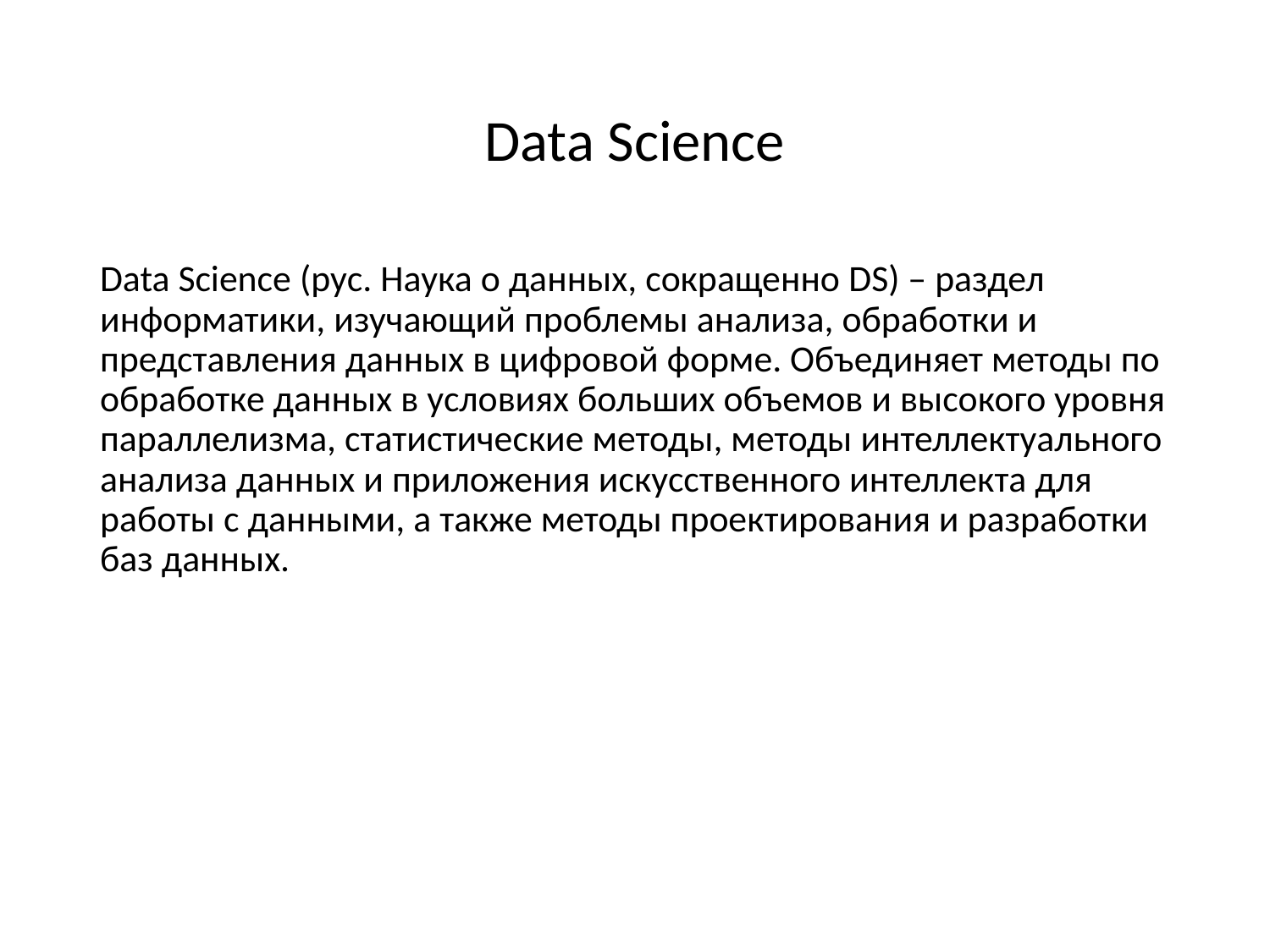

# Data Science
Data Science (рус. Наука о данных, сокращенно DS) – раздел информатики, изучающий проблемы анализа, обработки и представления данных в цифровой форме. Объединяет методы по обработке данных в условиях больших объемов и высокого уровня параллелизма, статистические методы, методы интеллектуального анализа данных и приложения искусственного интеллекта для работы с данными, а также методы проектирования и разработки баз данных.